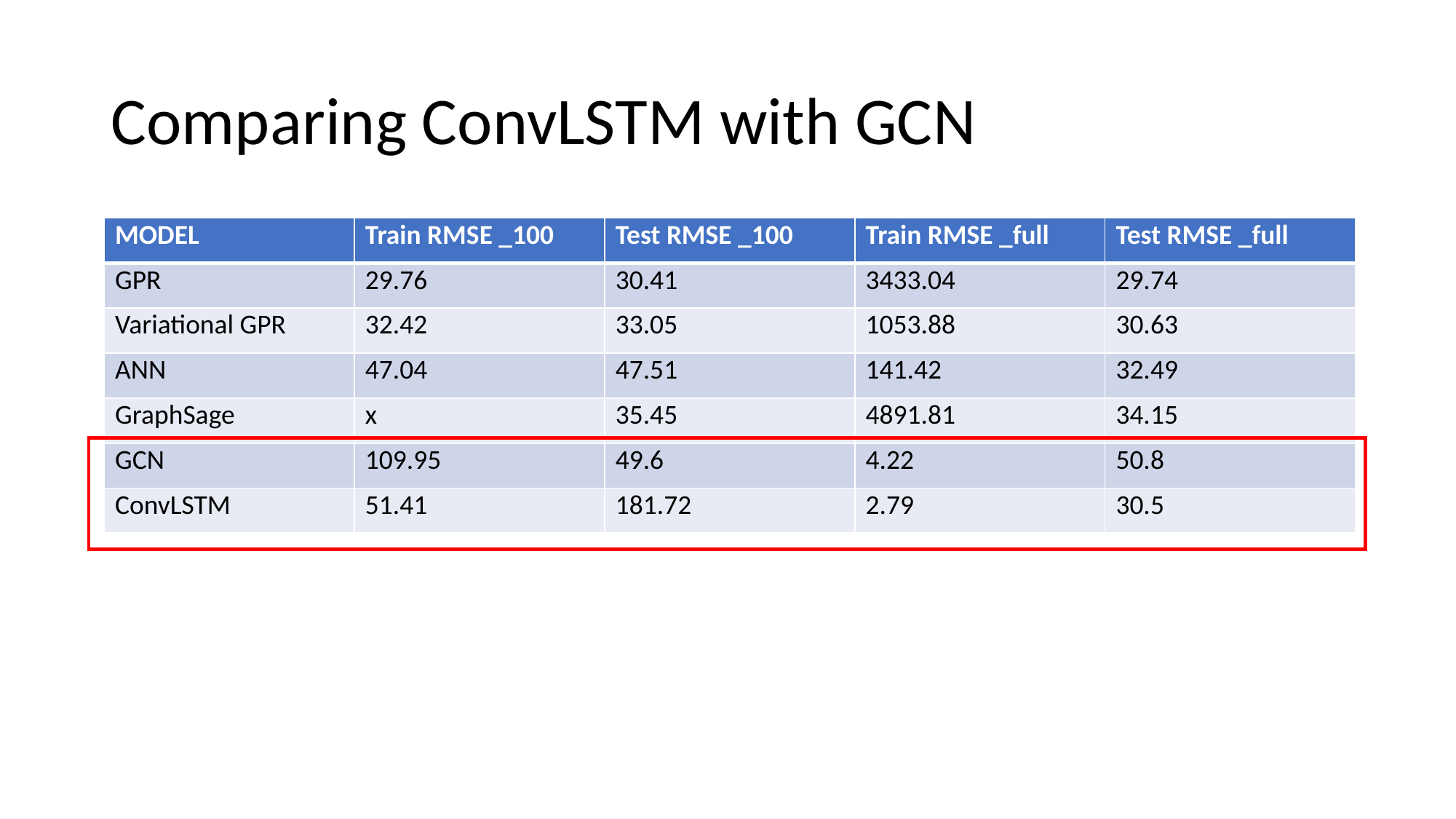

# Comparing ConvLSTM with GCN
| MODEL | Train RMSE \_100 | Test RMSE \_100 | Train RMSE \_full | Test RMSE \_full |
| --- | --- | --- | --- | --- |
| GPR | 29.76 | 30.41 | 3433.04 | 29.74 |
| Variational GPR | 32.42 | 33.05 | 1053.88 | 30.63 |
| ANN | 47.04 | 47.51 | 141.42 | 32.49 |
| GraphSage | x | 35.45 | 4891.81 | 34.15 |
| GCN | 109.95 | 49.6 | 4.22 | 50.8 |
| ConvLSTM | 51.41 | 181.72 | 2.79 | 30.5 |